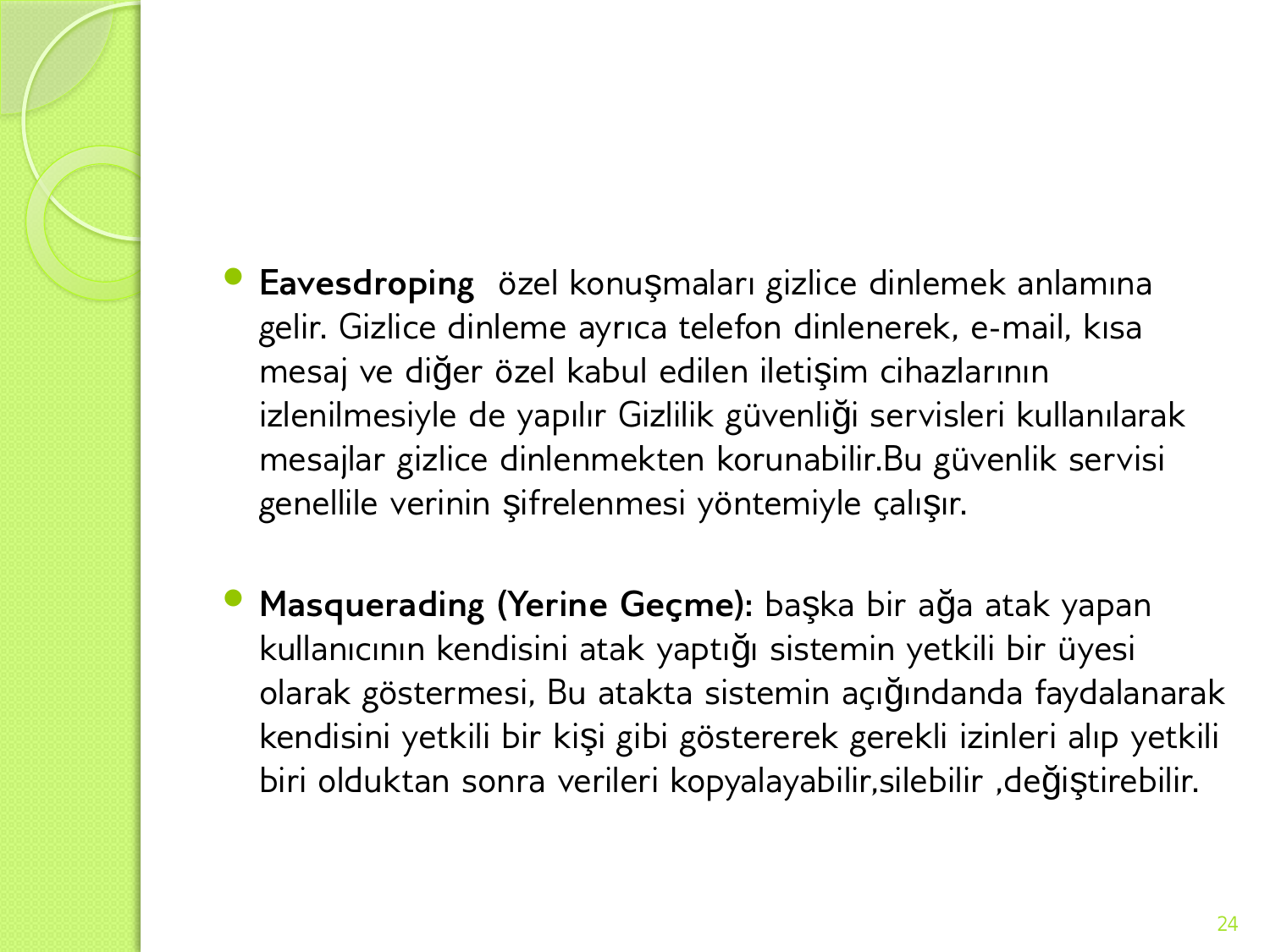

#

Eavesdroping  özel konuşmaları gizlice dinlemek anlamına gelir. Gizlice dinleme ayrıca telefon dinlenerek, e-mail, kısa mesaj ve diğer özel kabul edilen iletişim cihazlarının izlenilmesiyle de yapılır Gizlilik güvenliği servisleri kullanılarak mesajlar gizlice dinlenmekten korunabilir.Bu güvenlik servisi genellile verinin şifrelenmesi yöntemiyle çalışır.

Masquerading (Yerine Geçme): başka bir ağa atak yapan kullanıcının kendisini atak yaptığı sistemin yetkili bir üyesi olarak göstermesi, Bu atakta sistemin açığındanda faydalanarak kendisini yetkili bir kişi gibi göstererek gerekli izinleri alıp yetkili biri olduktan sonra verileri kopyalayabilir,silebilir ,değiştirebilir.

24